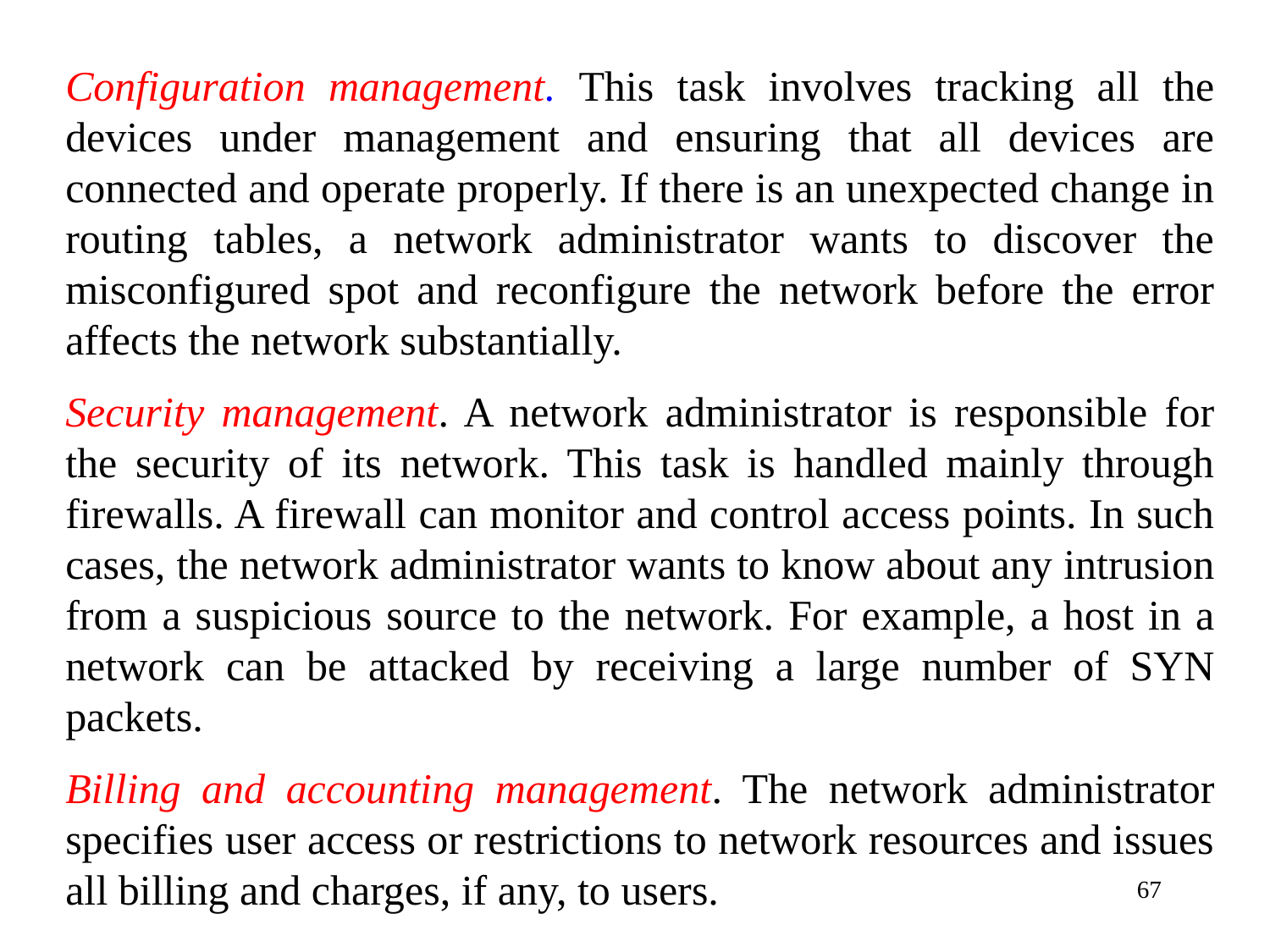

Configuration management. This task involves tracking all the devices under management and ensuring that all devices are connected and operate properly. If there is an unexpected change in routing tables, a network administrator wants to discover the misconfigured spot and reconfigure the network before the error affects the network substantially.

Security management. A network administrator is responsible for the security of its network. This task is handled mainly through firewalls. A firewall can monitor and control access points. In such cases, the network administrator wants to know about any intrusion from a suspicious source to the network. For example, a host in a network can be attacked by receiving a large number of SYN packets.

Billing and accounting management. The network administrator specifies user access or restrictions to network resources and issues all billing and charges, if any, to users.
67